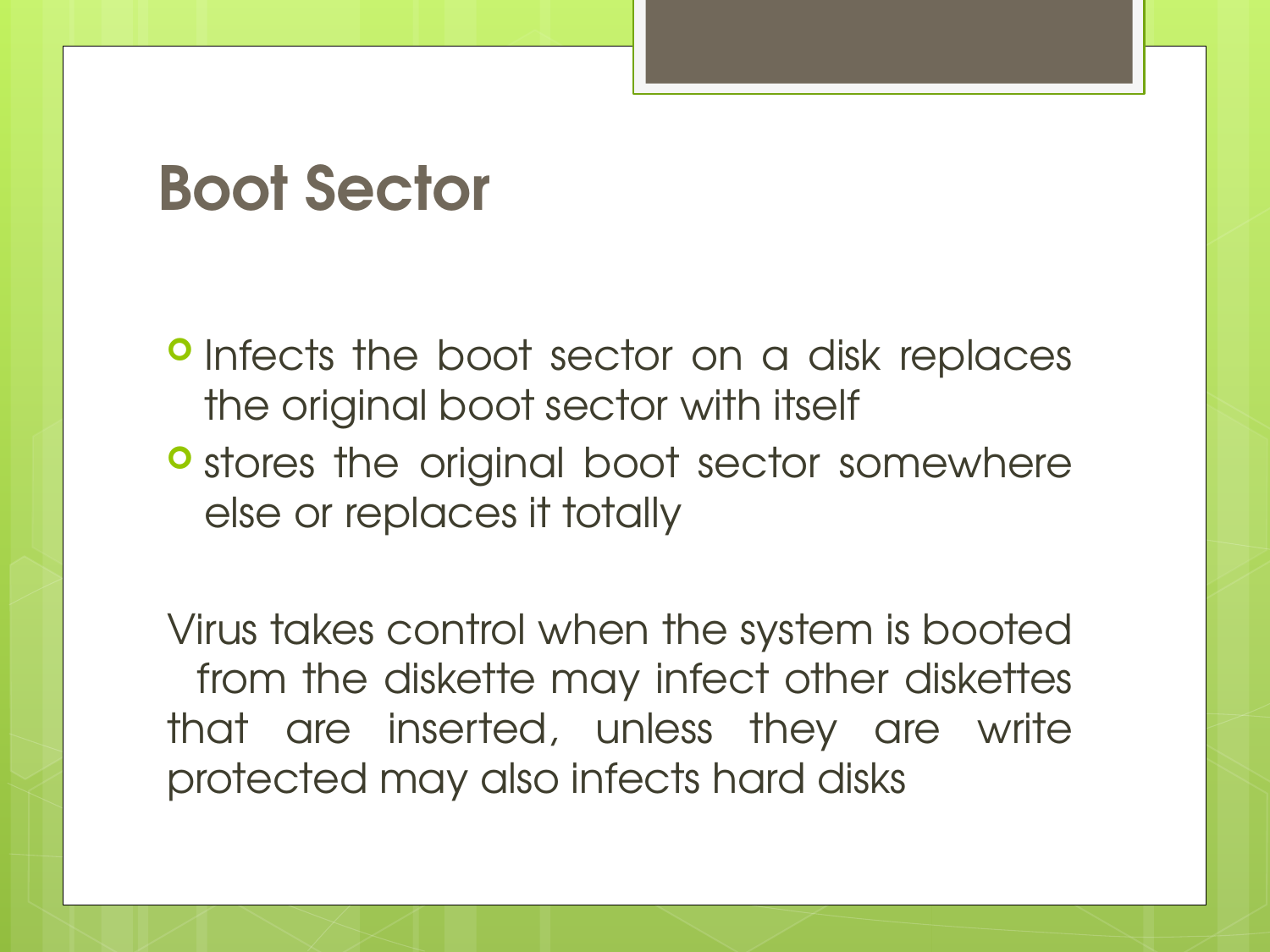

# Boot Sector
Infects the boot sector on a disk replaces the original boot sector with itself
stores the original boot sector somewhere else or replaces it totally

Virus takes control when the system is booted   from the diskette may infect other diskettes that are inserted, unless they are write protected may also infects hard disks